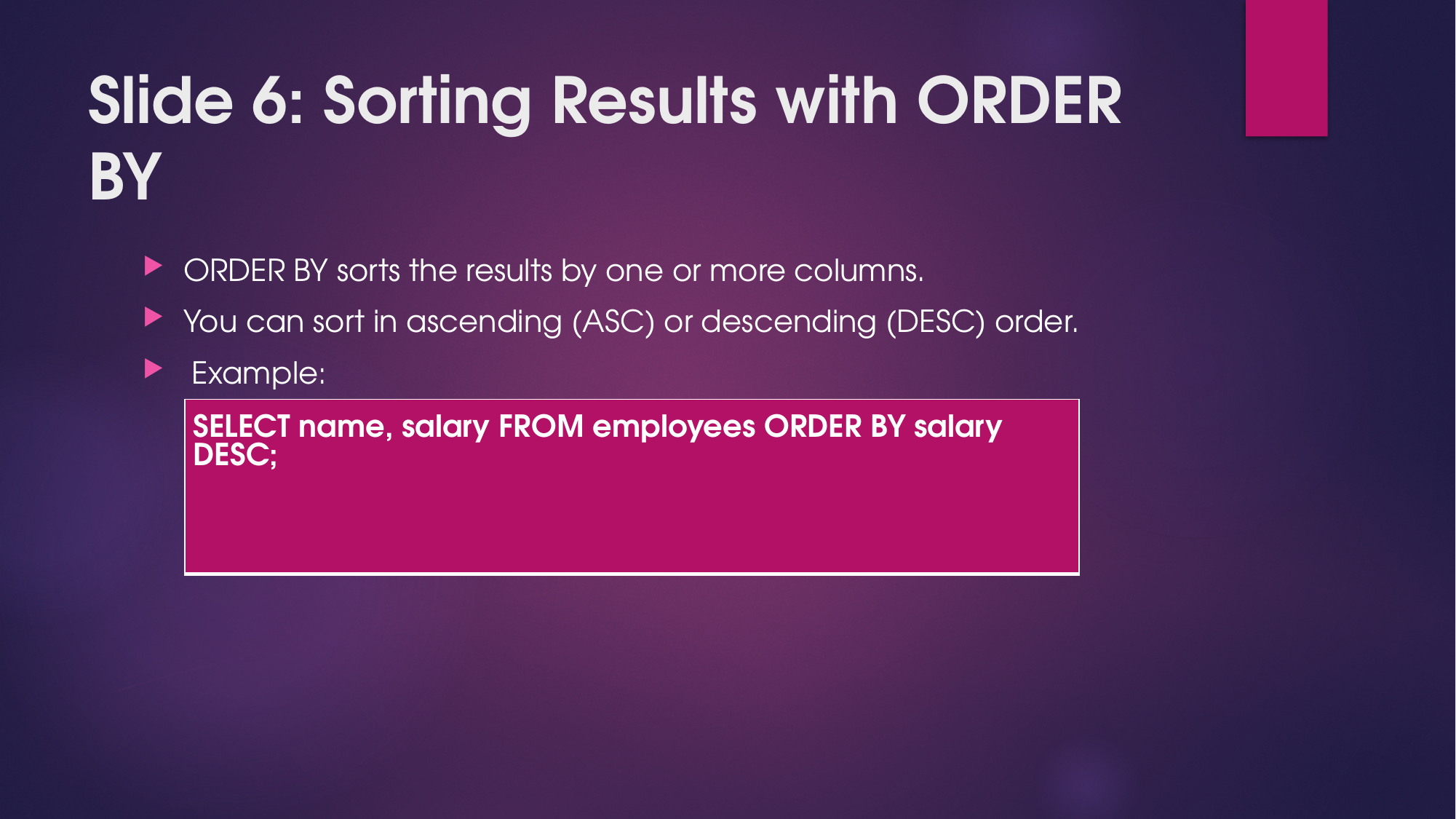

# Slide 6: Sorting Results with ORDER BY
ORDER BY sorts the results by one or more columns.
You can sort in ascending (ASC) or descending (DESC) order.
 Example:

| SELECT name, salary FROM employees ORDER BY salary DESC; |
| --- |